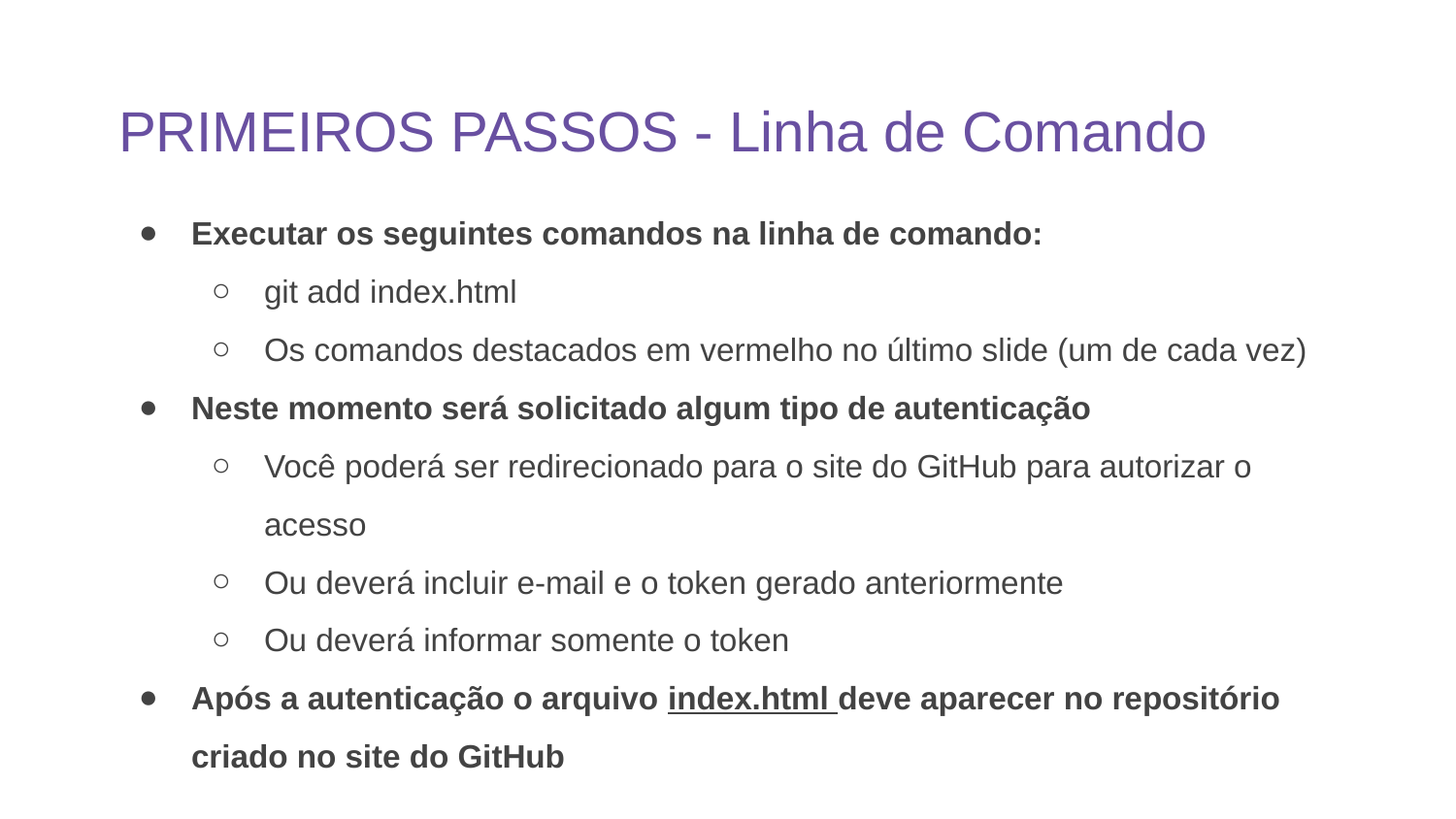

PRIMEIROS PASSOS - Linha de Comando
Executar os seguintes comandos na linha de comando:
git add index.html
Os comandos destacados em vermelho no último slide (um de cada vez)
Neste momento será solicitado algum tipo de autenticação
Você poderá ser redirecionado para o site do GitHub para autorizar o acesso
Ou deverá incluir e-mail e o token gerado anteriormente
Ou deverá informar somente o token
Após a autenticação o arquivo index.html deve aparecer no repositório criado no site do GitHub